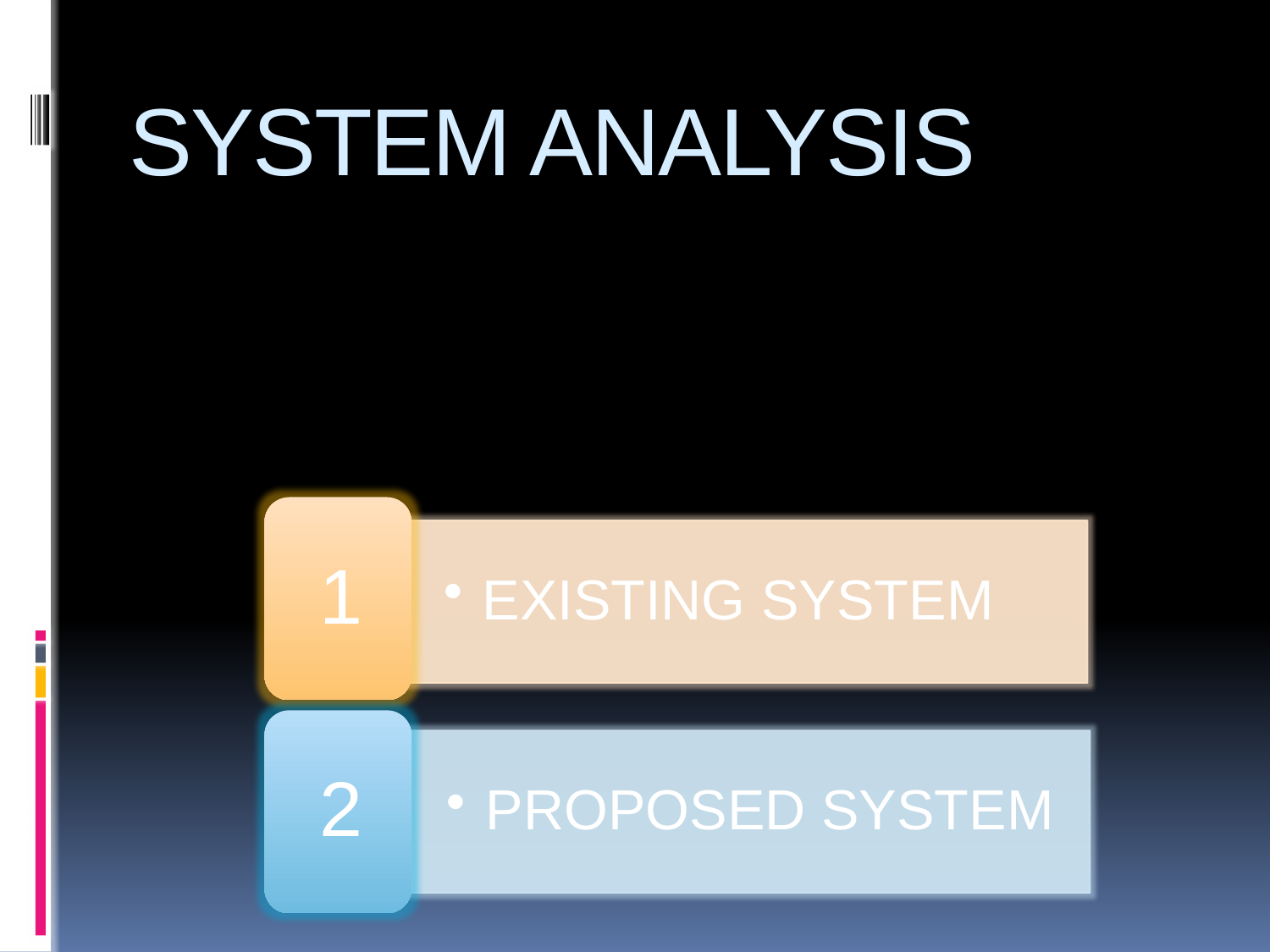

# SYSTEM ANALYSIS
EXISTING SYSTEM
1
PROPOSED SYSTEM
2